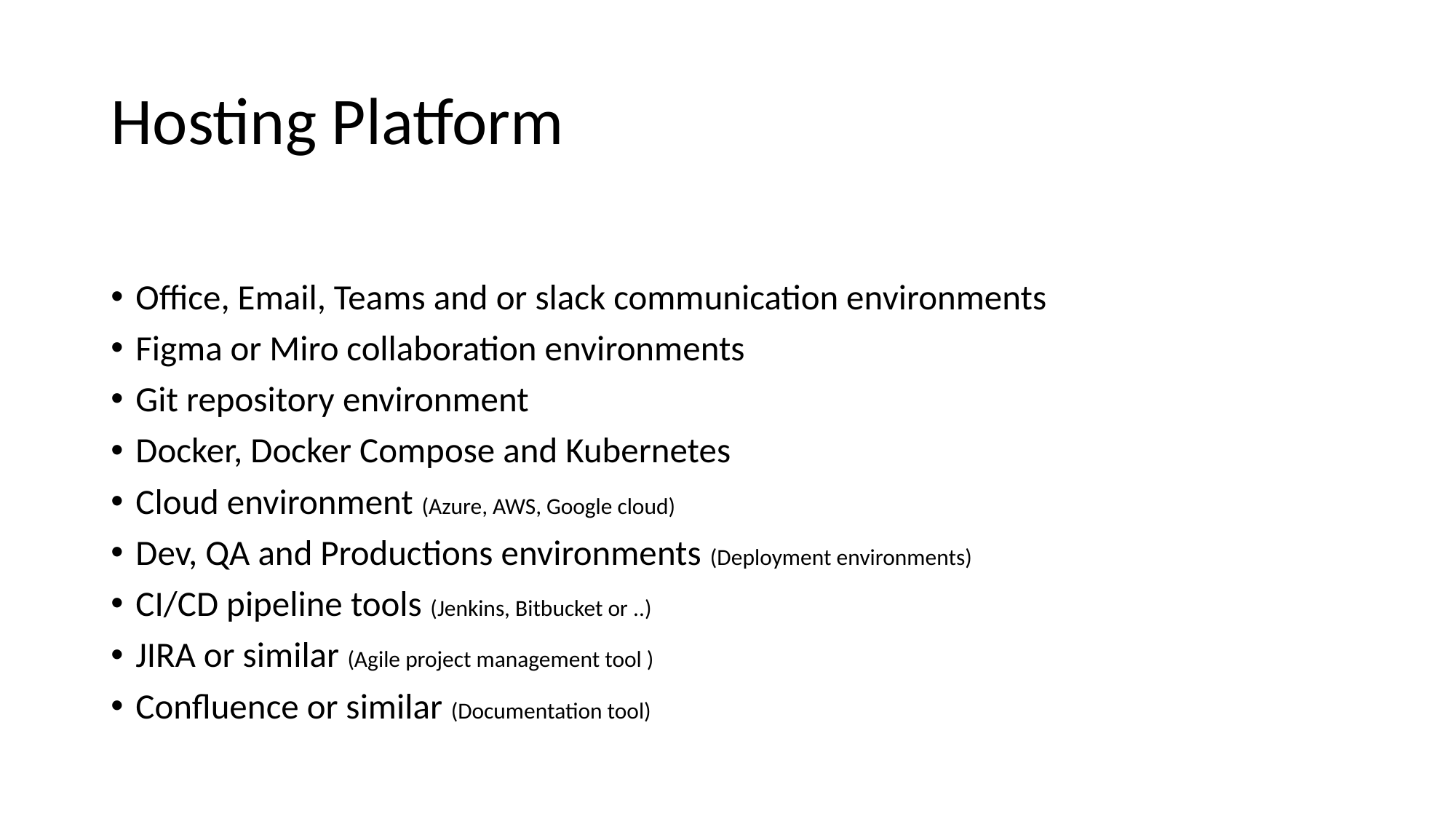

# Hosting Platform

Office, Email, Teams and or slack communication environments
Figma or Miro collaboration environments
Git repository environment
Docker, Docker Compose and Kubernetes
Cloud environment (Azure, AWS, Google cloud)
Dev, QA and Productions environments (Deployment environments)
CI/CD pipeline tools (Jenkins, Bitbucket or ..)
JIRA or similar (Agile project management tool )
Confluence or similar (Documentation tool)